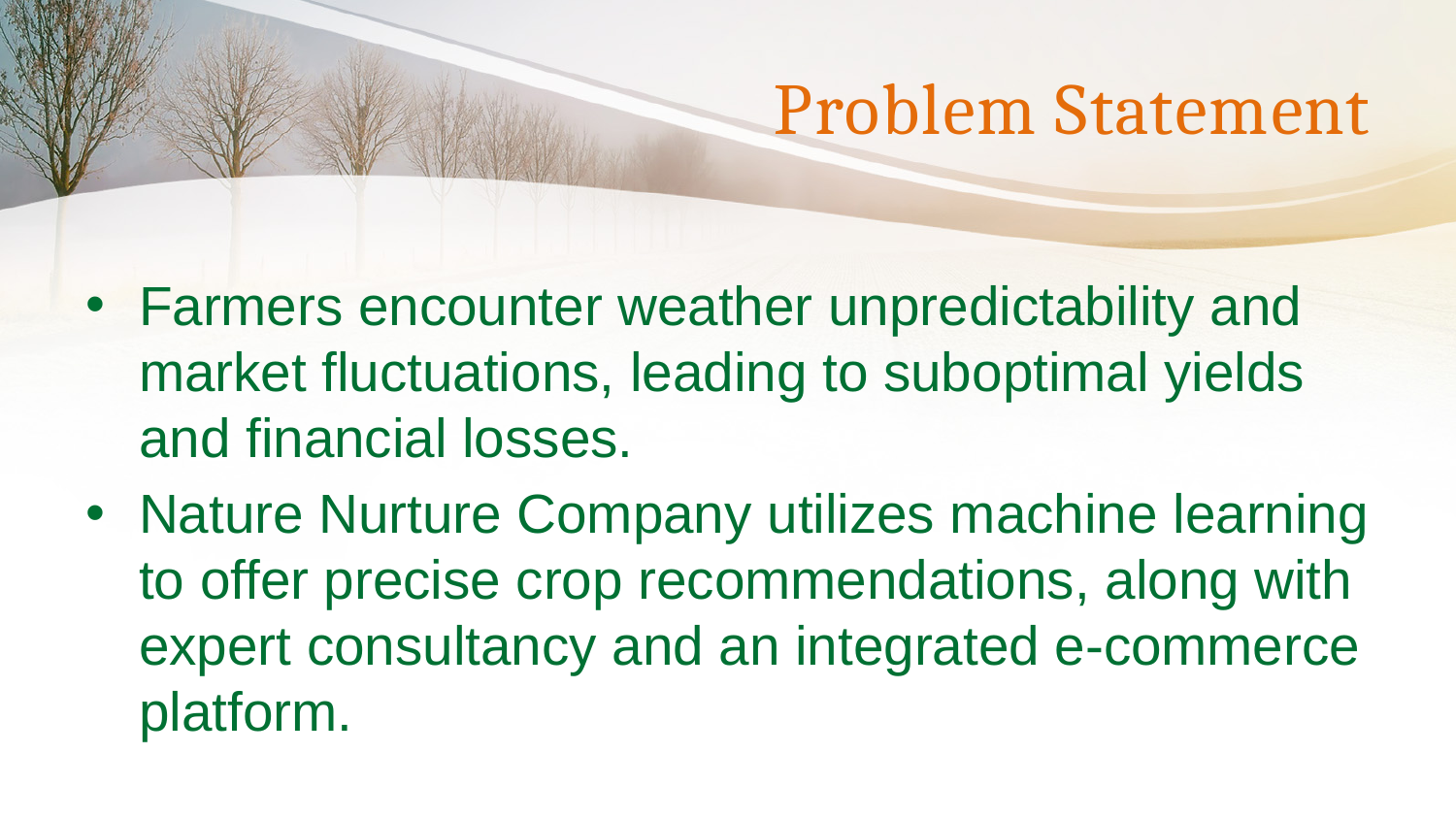

# Problem Statement
Farmers encounter weather unpredictability and market fluctuations, leading to suboptimal yields and financial losses.
Nature Nurture Company utilizes machine learning to offer precise crop recommendations, along with expert consultancy and an integrated e-commerce platform.